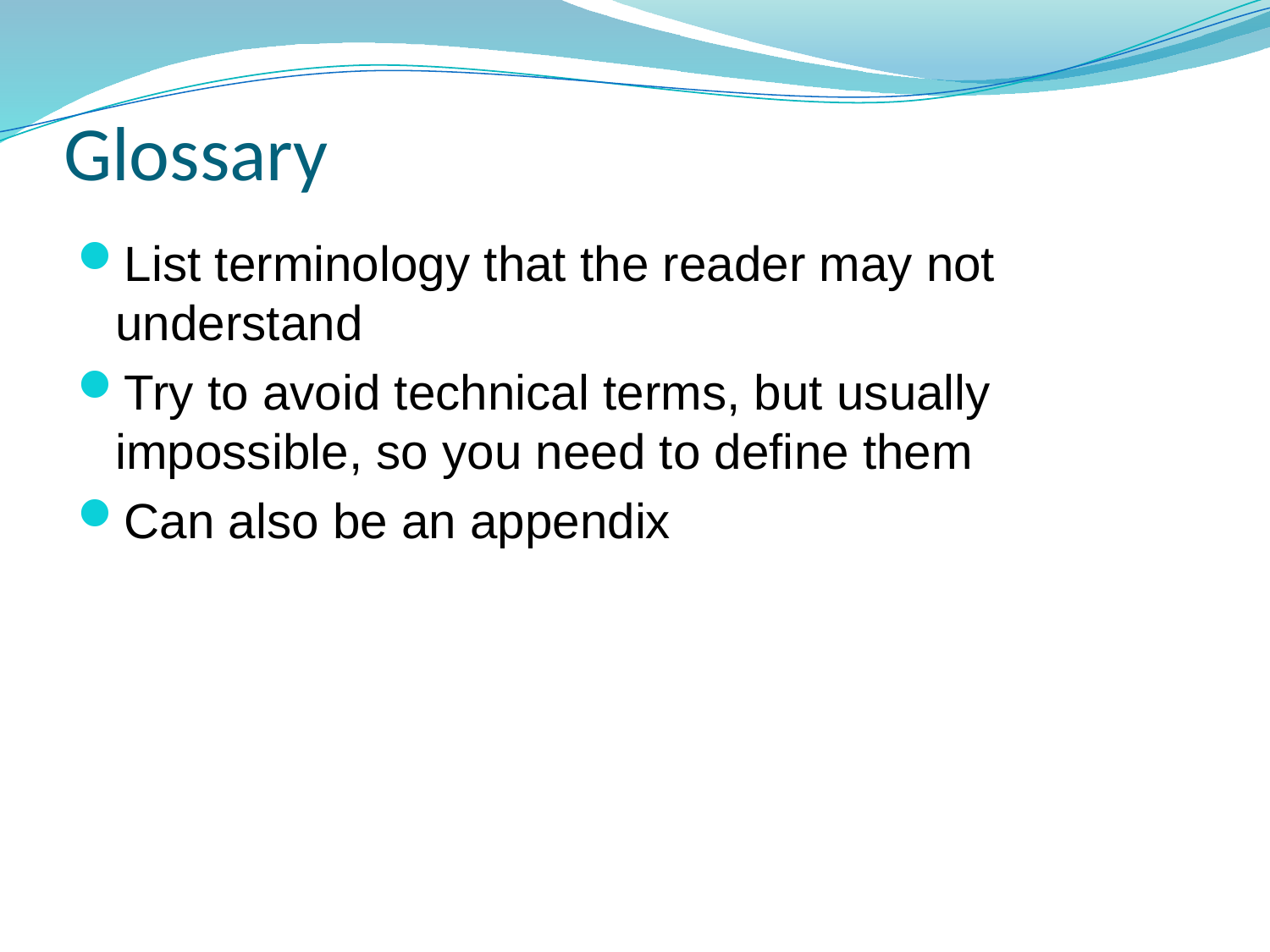

# Glossary
List terminology that the reader may not understand
Try to avoid technical terms, but usually impossible, so you need to define them
Can also be an appendix